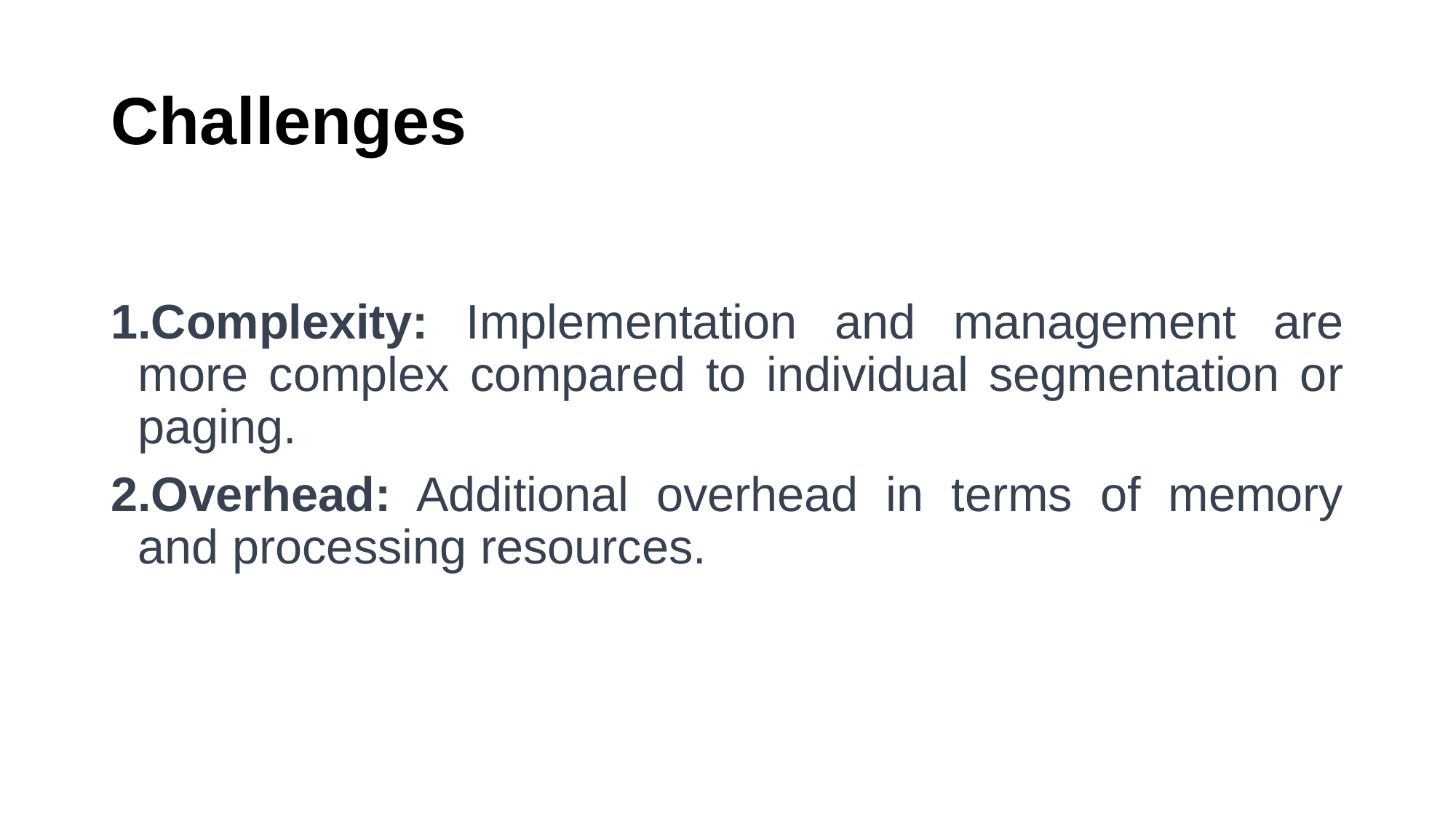

# Challenges

Complexity: Implementation and management are more complex compared to individual segmentation or paging.
Overhead: Additional overhead in terms of memory and processing resources.